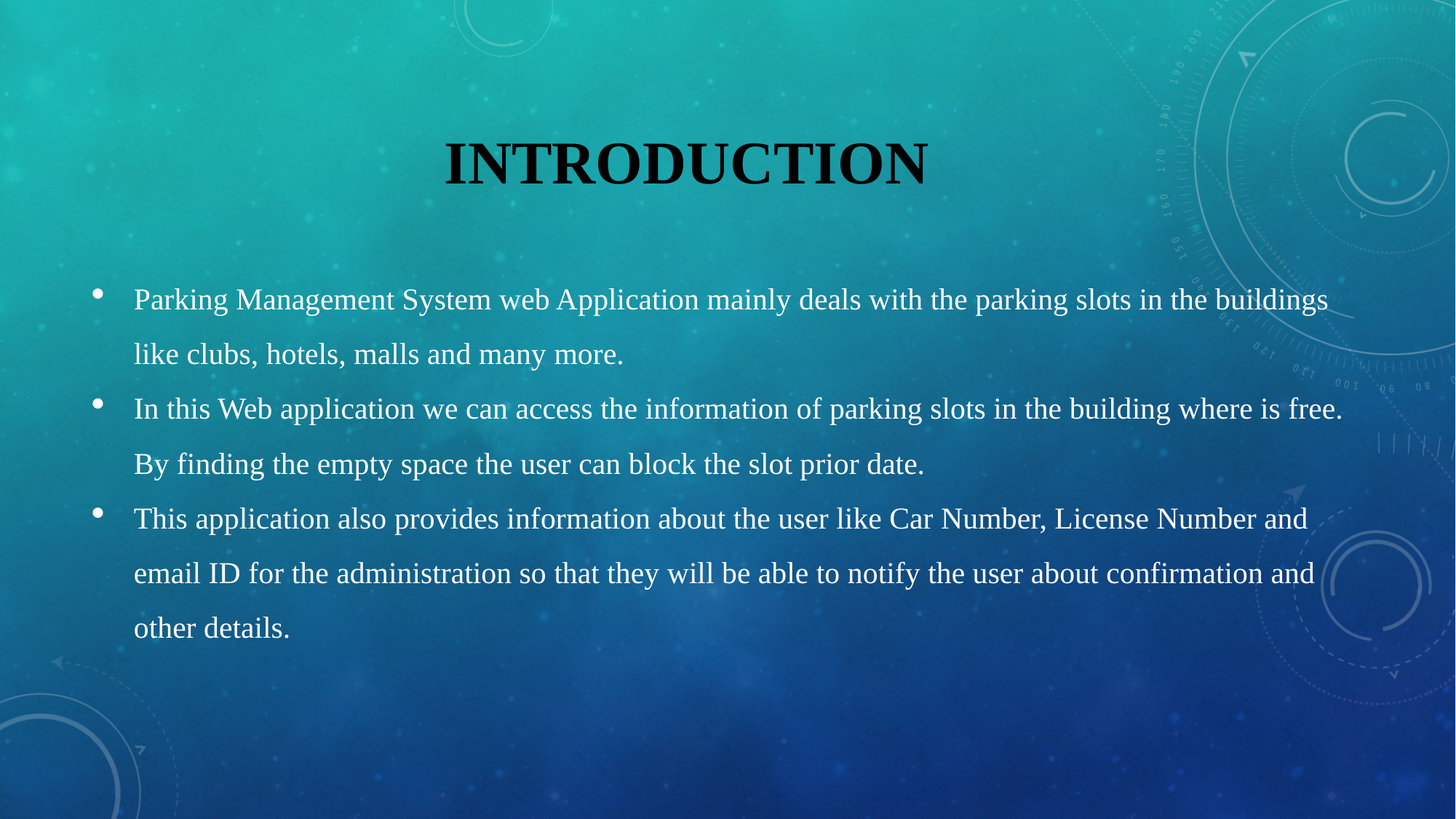

# Introduction
Parking Management System web Application mainly deals with the parking slots in the buildings like clubs, hotels, malls and many more.
In this Web application we can access the information of parking slots in the building where is free. By finding the empty space the user can block the slot prior date.
This application also provides information about the user like Car Number, License Number and email ID for the administration so that they will be able to notify the user about confirmation and other details.